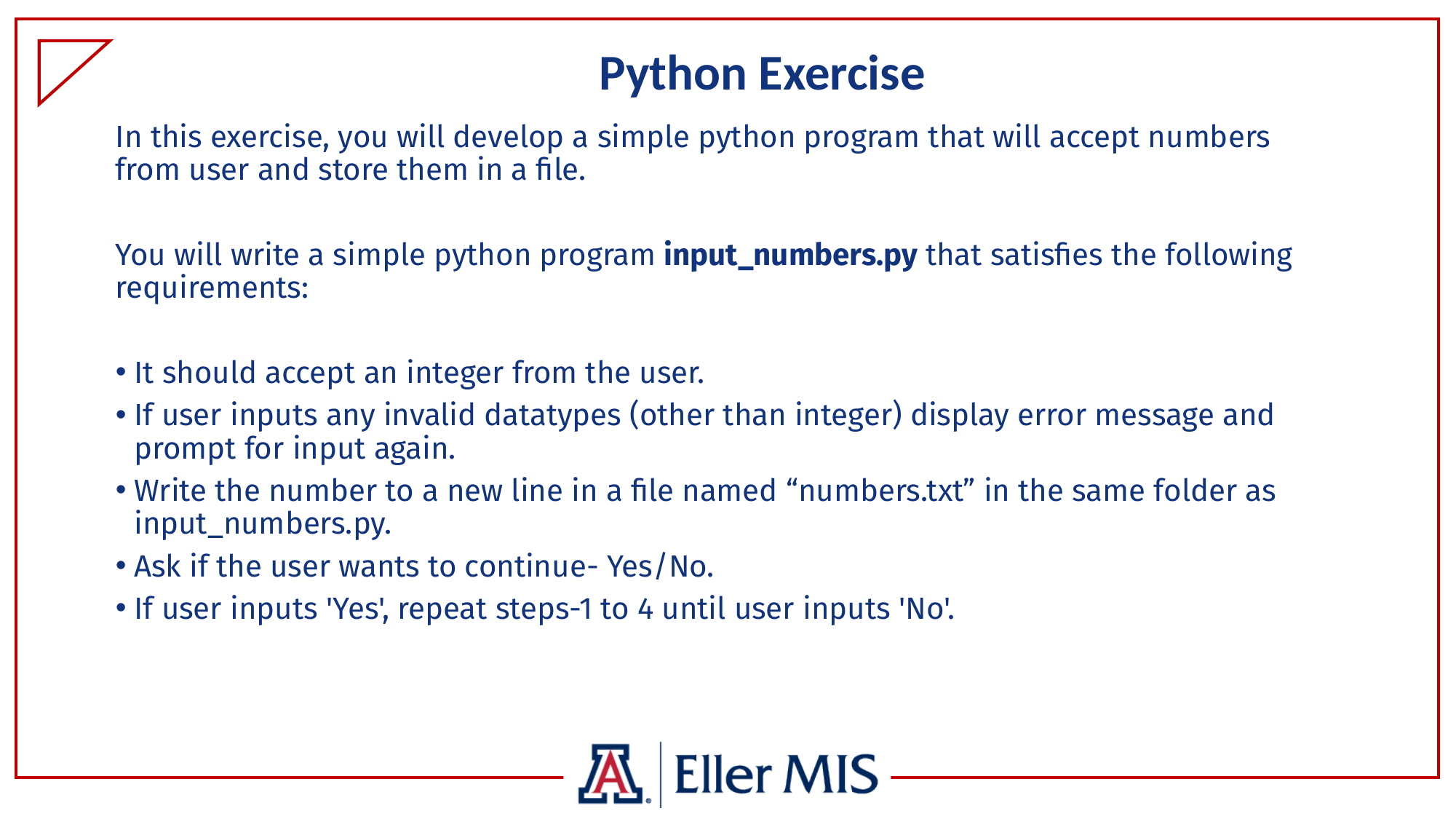

# Python Exercise
In this exercise, you will develop a simple python program that will accept numbers from user and store them in a file.

You will write a simple python program input_numbers.py that satisfies the following requirements:

It should accept an integer from the user.
If user inputs any invalid datatypes (other than integer) display error message and prompt for input again.
Write the number to a new line in a file named “numbers.txt” in the same folder as input_numbers.py.
Ask if the user wants to continue- Yes/No.
If user inputs 'Yes', repeat steps-1 to 4 until user inputs 'No'.